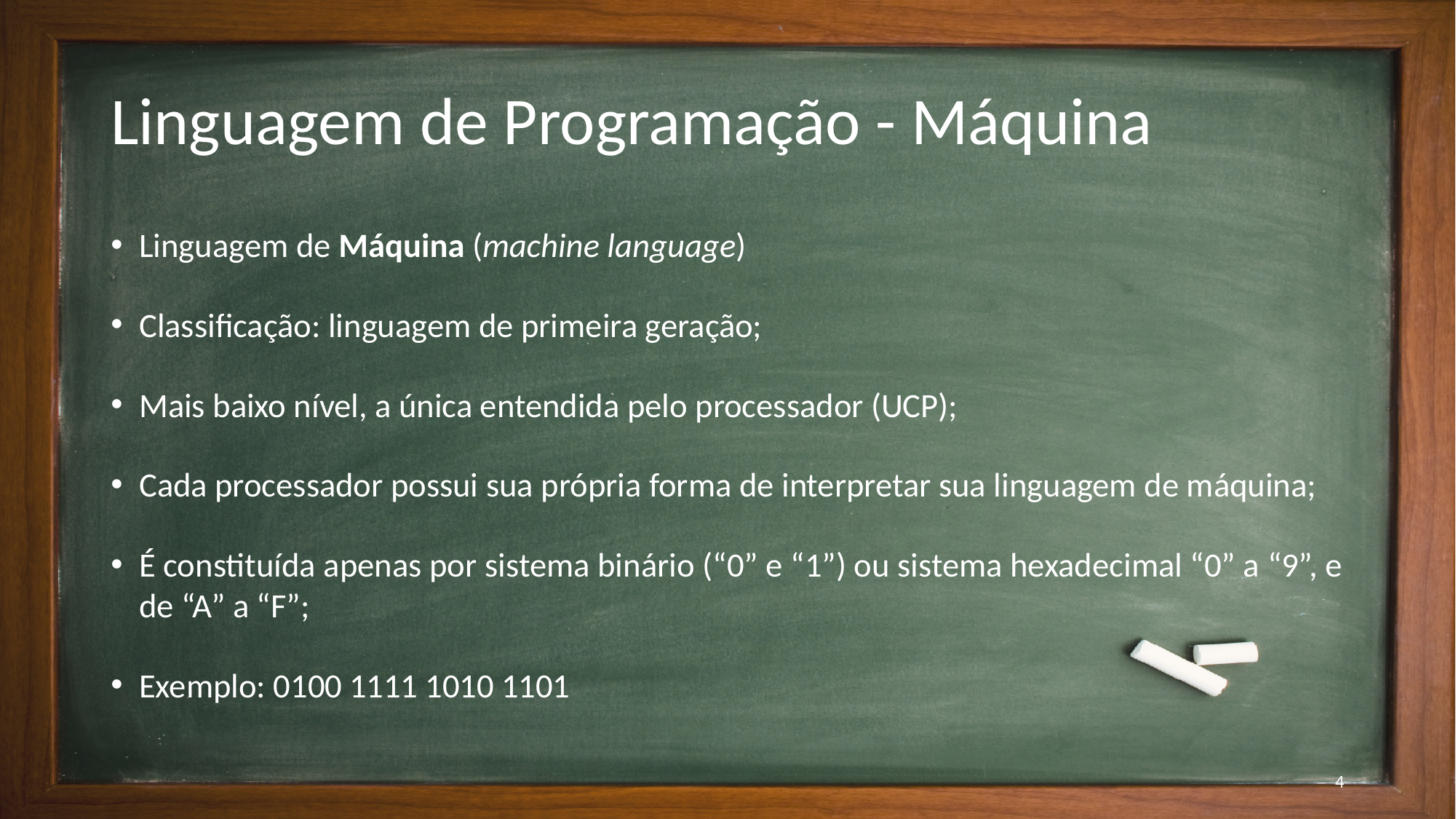

# Linguagem de Programação - Máquina
Linguagem de Máquina (machine language)
Classificação: linguagem de primeira geração;
Mais baixo nível, a única entendida pelo processador (UCP);
Cada processador possui sua própria forma de interpretar sua linguagem de máquina;
É constituída apenas por sistema binário (“0” e “1”) ou sistema hexadecimal “0” a “9”, e de “A” a “F”;
Exemplo: 0100 1111 1010 1101

4